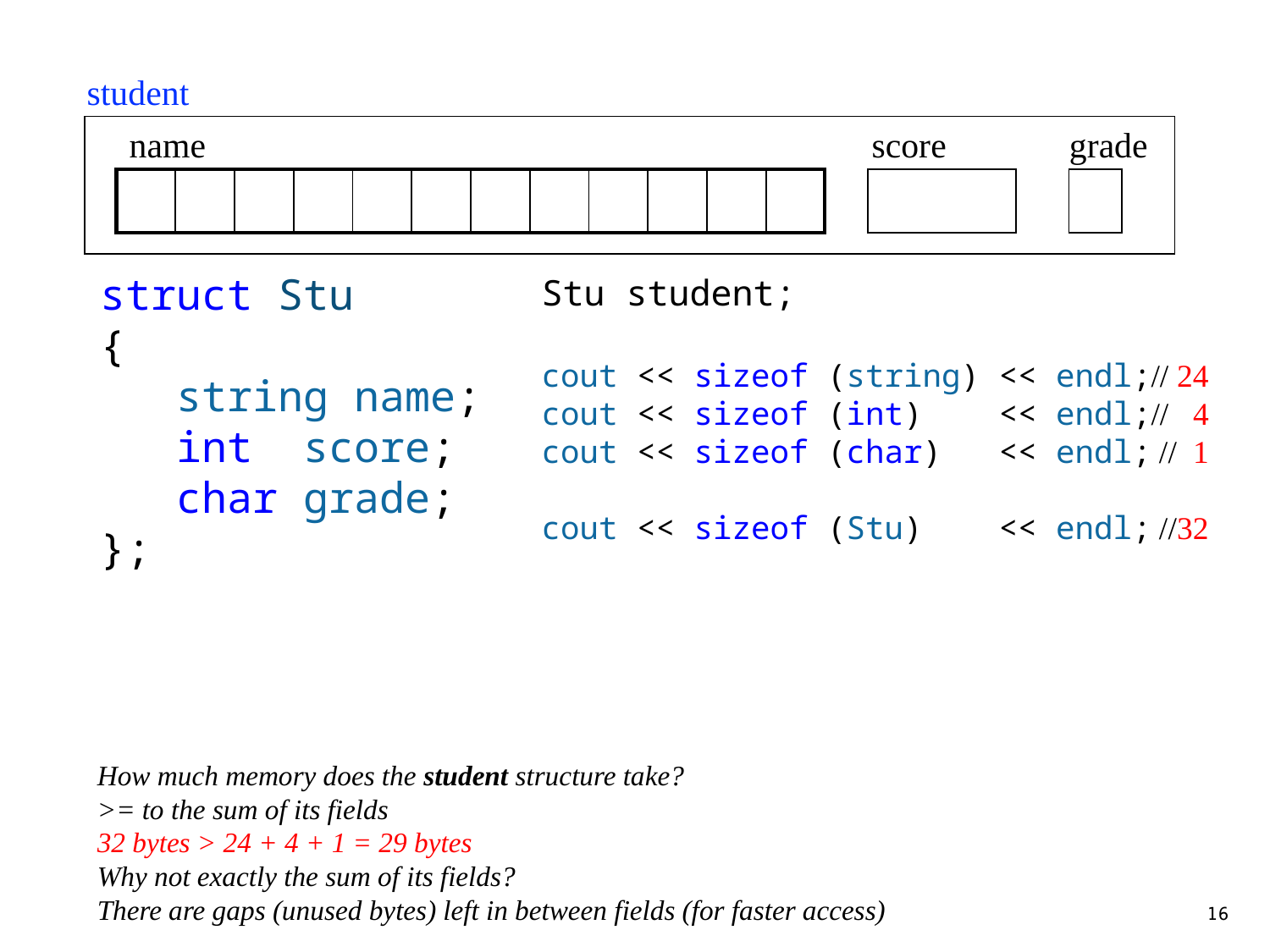

student

name
score
grade

|  |  |  |  |  |  |  |  |  |  |  |  |
| --- | --- | --- | --- | --- | --- | --- | --- | --- | --- | --- | --- |
struct Stu
{
   string name;
   int  score;
   char grade;
};
Stu student;

cout << sizeof (string) << endl;// 24
cout << sizeof (int)    << endl;//   4
cout << sizeof (char)   << endl; //  1

cout << sizeof (Stu)    << endl; //32

How much memory does the student structure take?
>= to the sum of its fields
32 bytes > 24 + 4 + 1 = 29 bytes
Why not exactly the sum of its fields?
There are gaps (unused bytes) left in between fields (for faster access)
16